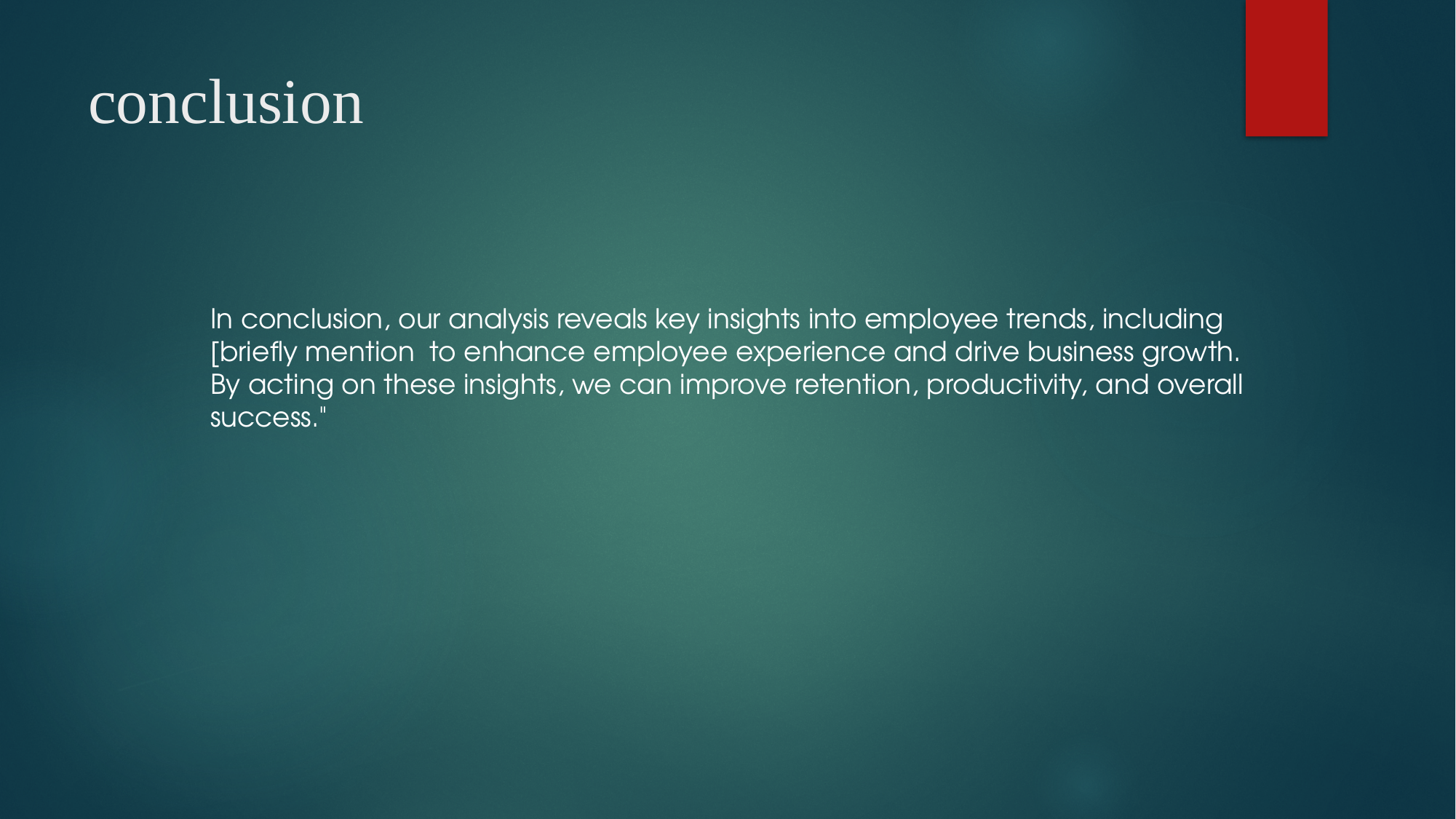

# conclusion
In conclusion, our analysis reveals key insights into employee trends, including [briefly mention  to enhance employee experience and drive business growth. By acting on these insights, we can improve retention, productivity, and overall success."